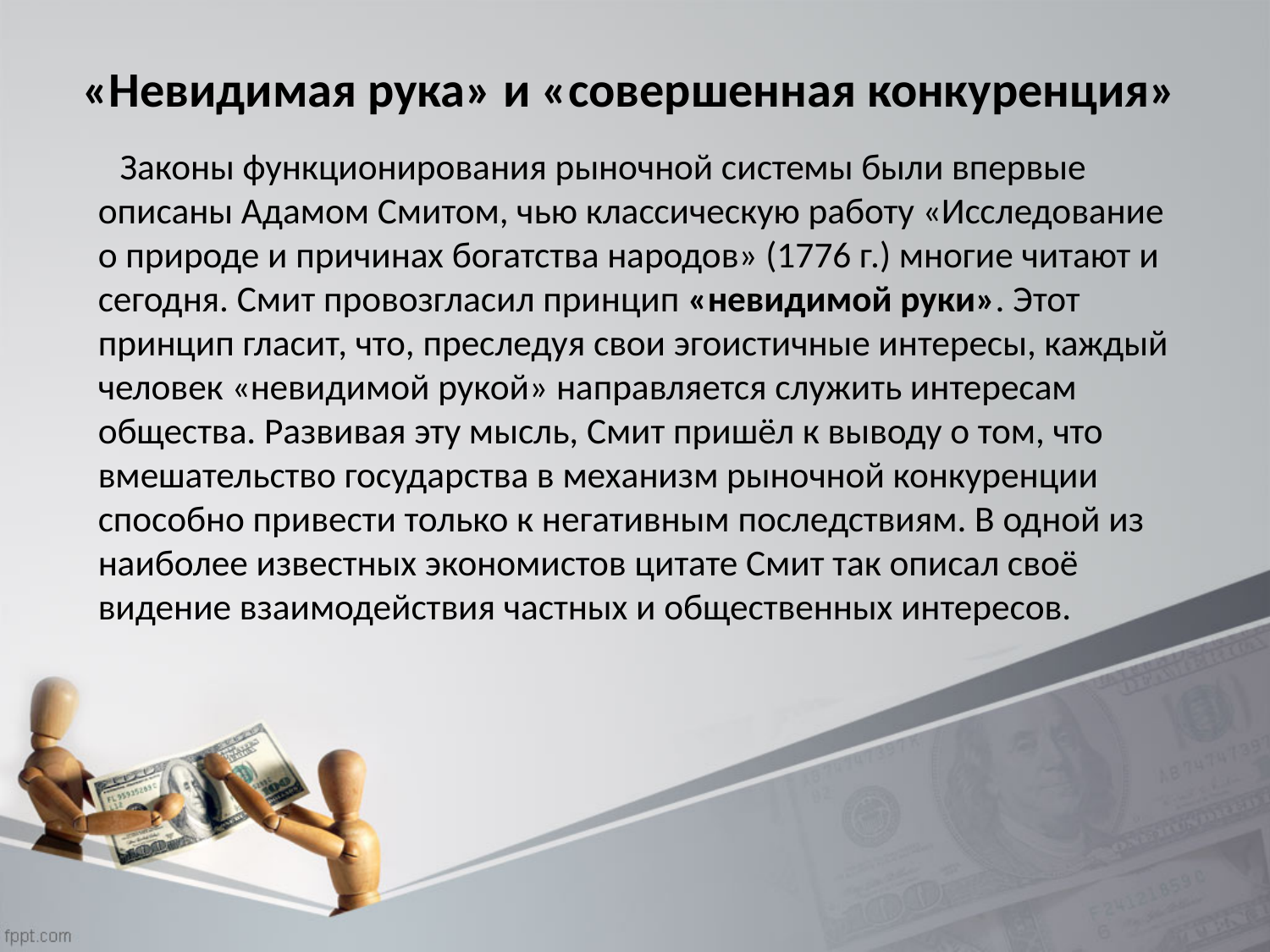

# «Невидимая рука» и «совершенная конкуренция»
        Законы функционирования рыночной системы были впервые описаны Адамом Смитом, чью классическую работу «Исследование о природе и причинах богатства народов» (1776 г.) многие читают и сегодня. Смит провозгласил принцип «невидимой руки». Этот принцип гласит, что, преследуя свои эгоистичные интересы, каждый человек «невидимой рукой» направляется служить интересам общества. Развивая эту мысль, Смит пришёл к выводу о том, что вмешательство государства в механизм рыночной конкуренции способно привести только к негативным последствиям. В одной из наиболее известных экономистов цитате Смит так описал своё видение взаимодействия частных и общественных интересов.